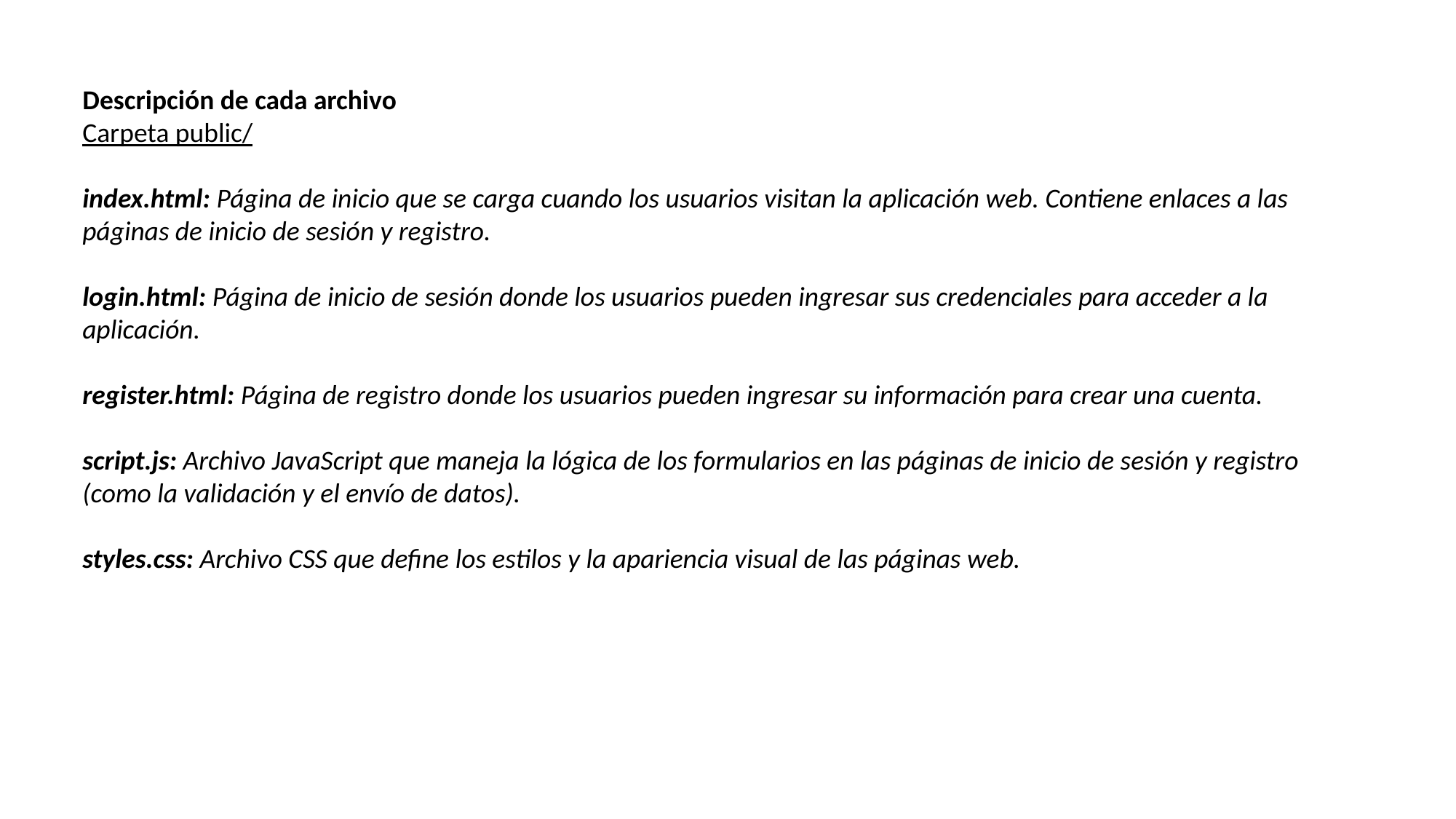

Descripción de cada archivo
Carpeta public/

index.html: Página de inicio que se carga cuando los usuarios visitan la aplicación web. Contiene enlaces a las páginas de inicio de sesión y registro.

login.html: Página de inicio de sesión donde los usuarios pueden ingresar sus credenciales para acceder a la aplicación.

register.html: Página de registro donde los usuarios pueden ingresar su información para crear una cuenta.

script.js: Archivo JavaScript que maneja la lógica de los formularios en las páginas de inicio de sesión y registro (como la validación y el envío de datos).

styles.css: Archivo CSS que define los estilos y la apariencia visual de las páginas web.